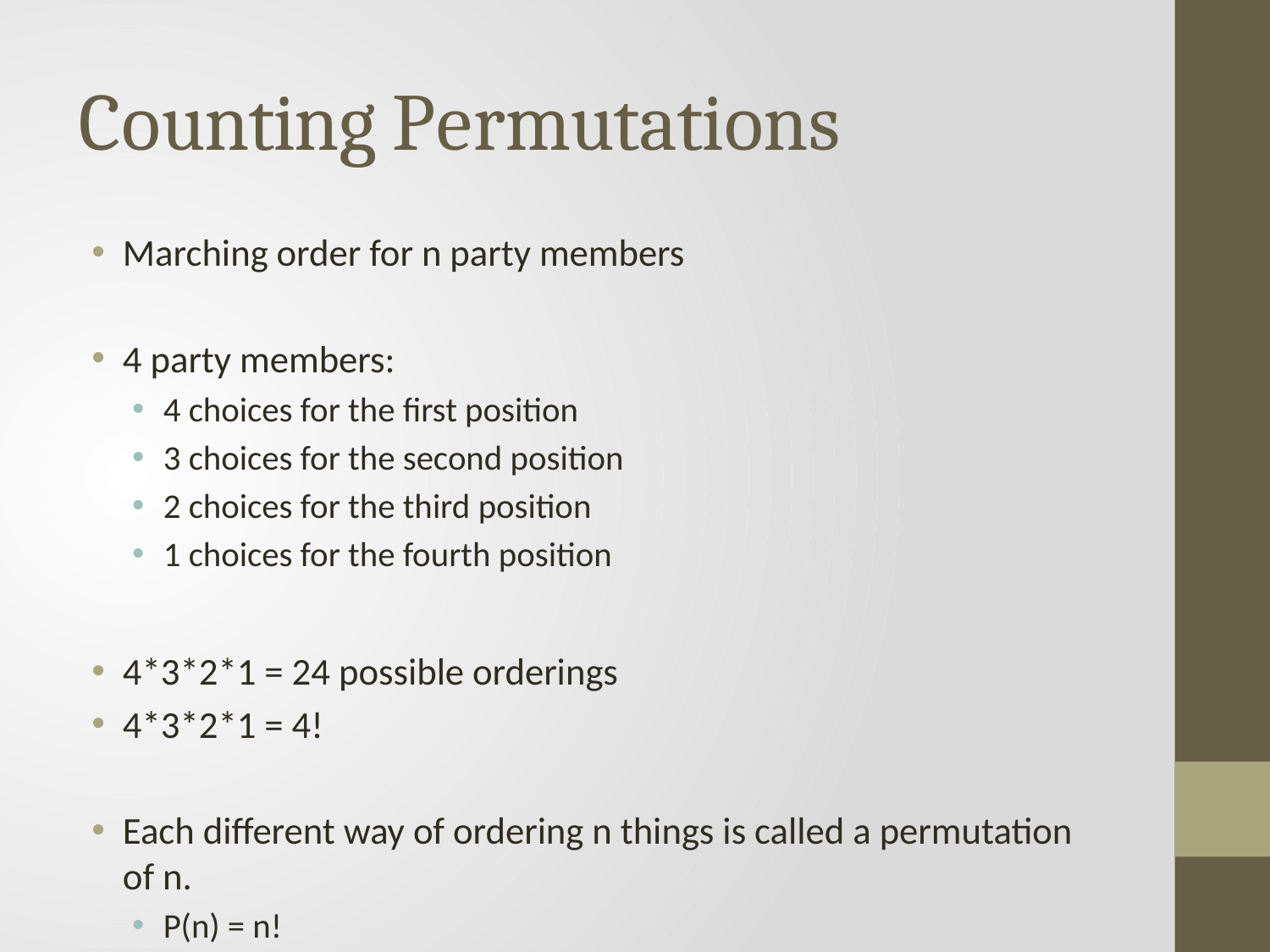

# Counting Permutations
Marching order for n party members

4 party members:
4 choices for the first position
3 choices for the second position
2 choices for the third position
1 choices for the fourth position

4*3*2*1 = 24 possible orderings
4*3*2*1 = 4!

Each different way of ordering n things is called a permutation of n.
P(n) = n!